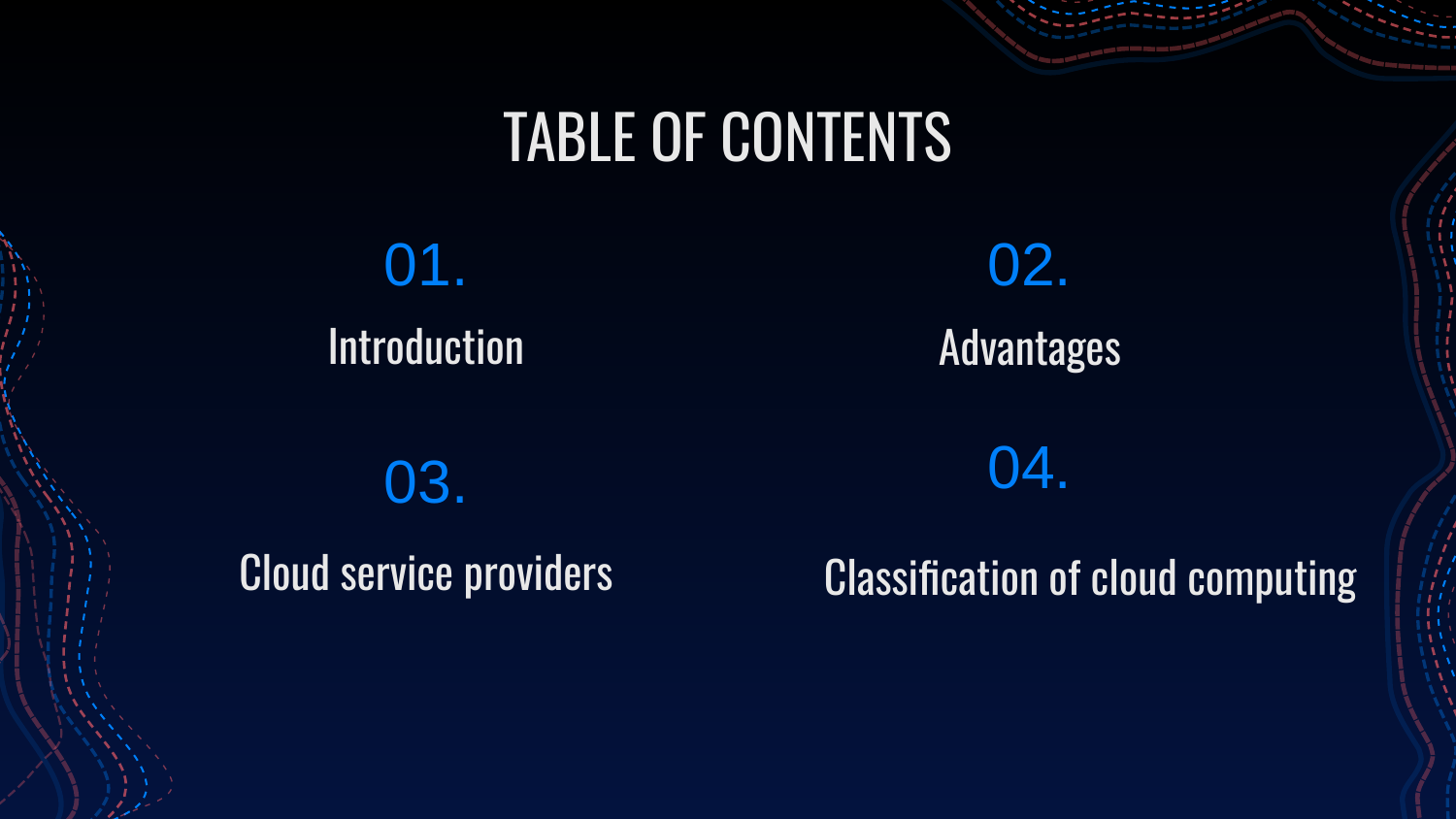

TABLE OF CONTENTS
# 01.
02.
Introduction
Advantages
04.
03.
Cloud service providers
Classification of cloud computing